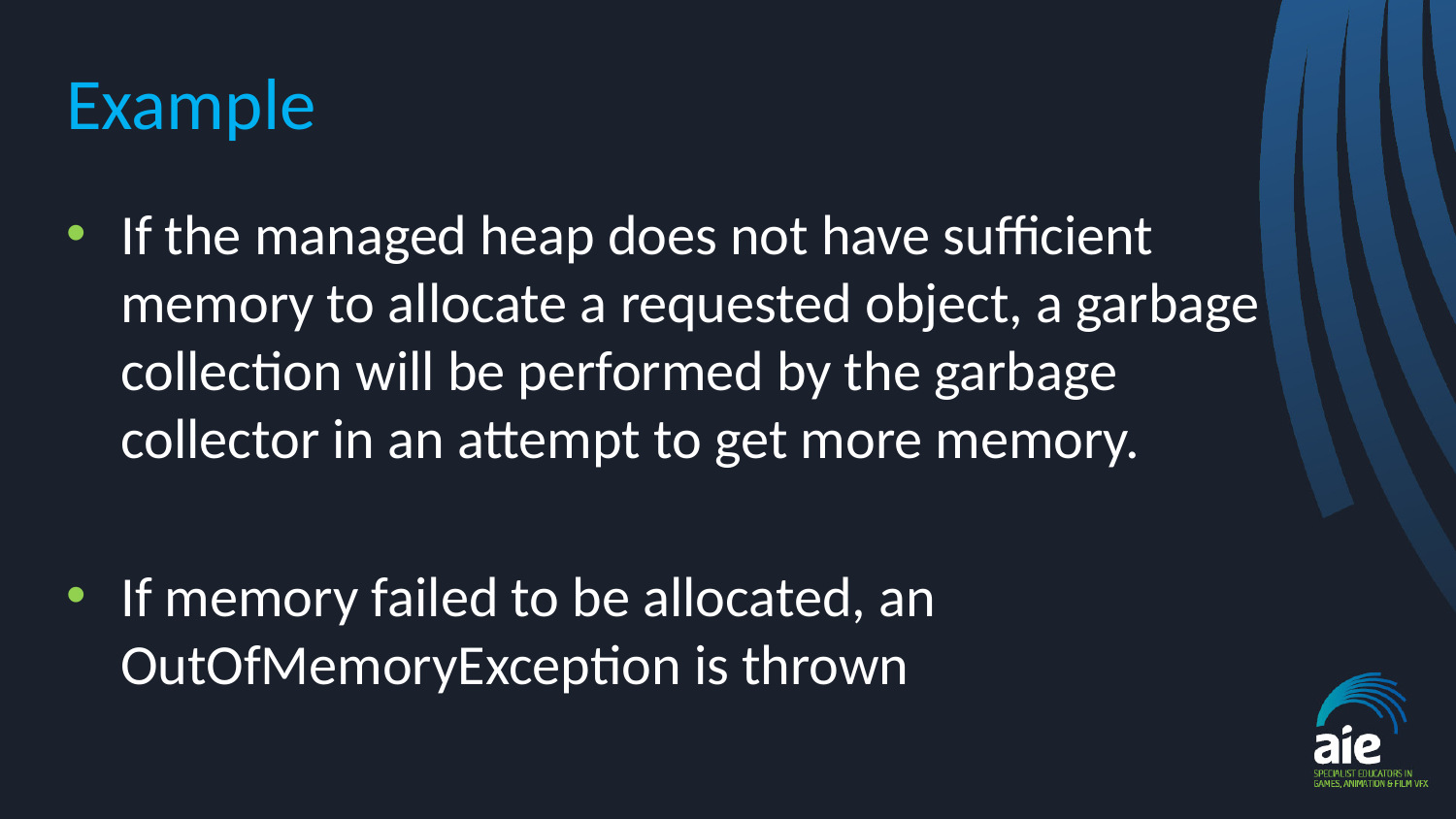

# Example
If the managed heap does not have sufficient memory to allocate a requested object, a garbage collection will be performed by the garbage collector in an attempt to get more memory.

If memory failed to be allocated, an OutOfMemoryException is thrown